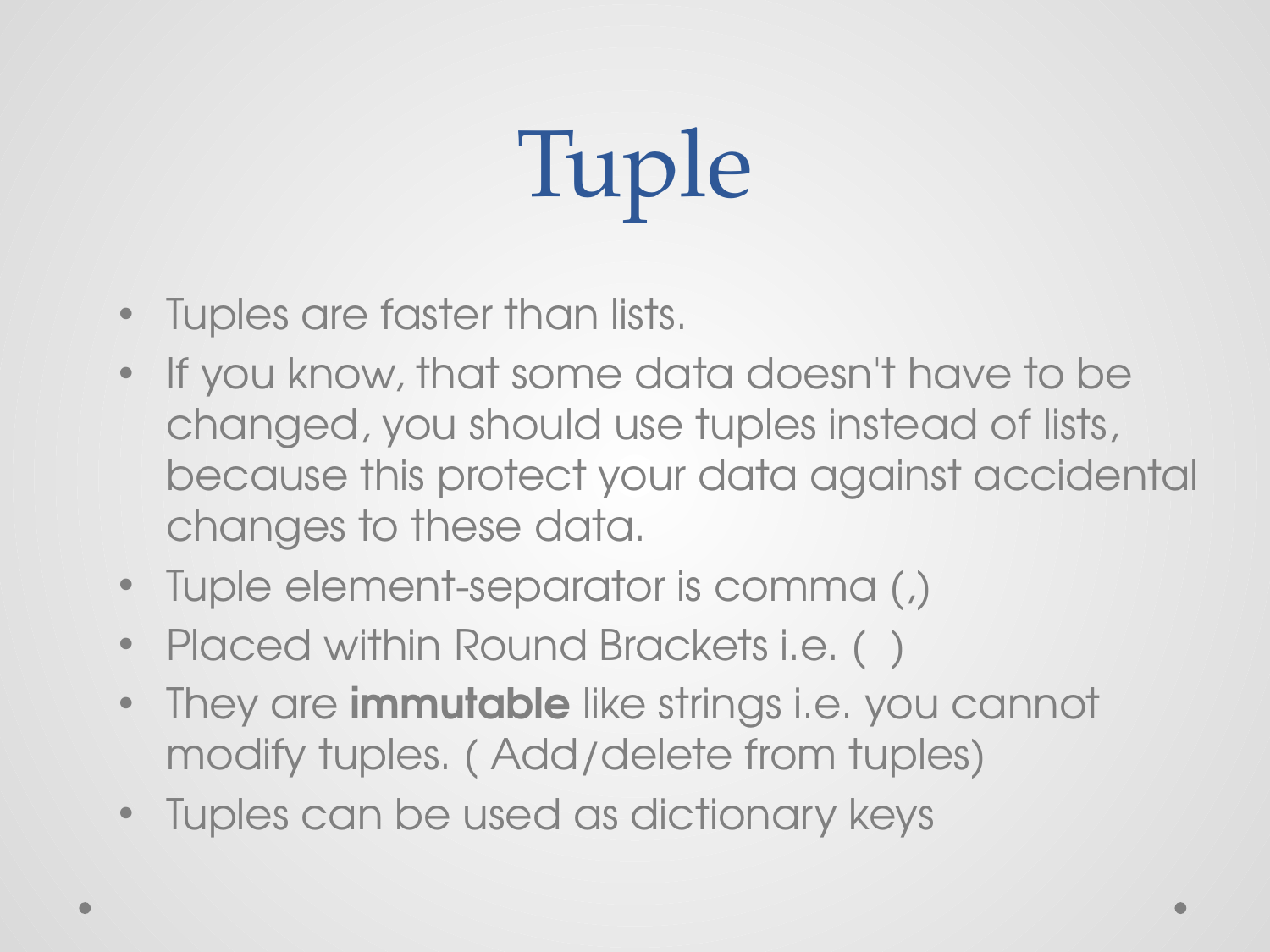

# Tuple
Tuples are faster than lists.
If you know, that some data doesn't have to be changed, you should use tuples instead of lists, because this protect your data against accidental changes to these data.
Tuple element-separator is comma (,)
Placed within Round Brackets i.e. (  )
They are immutable like strings i.e. you cannot modify tuples. ( Add/delete from tuples)
Tuples can be used as dictionary keys